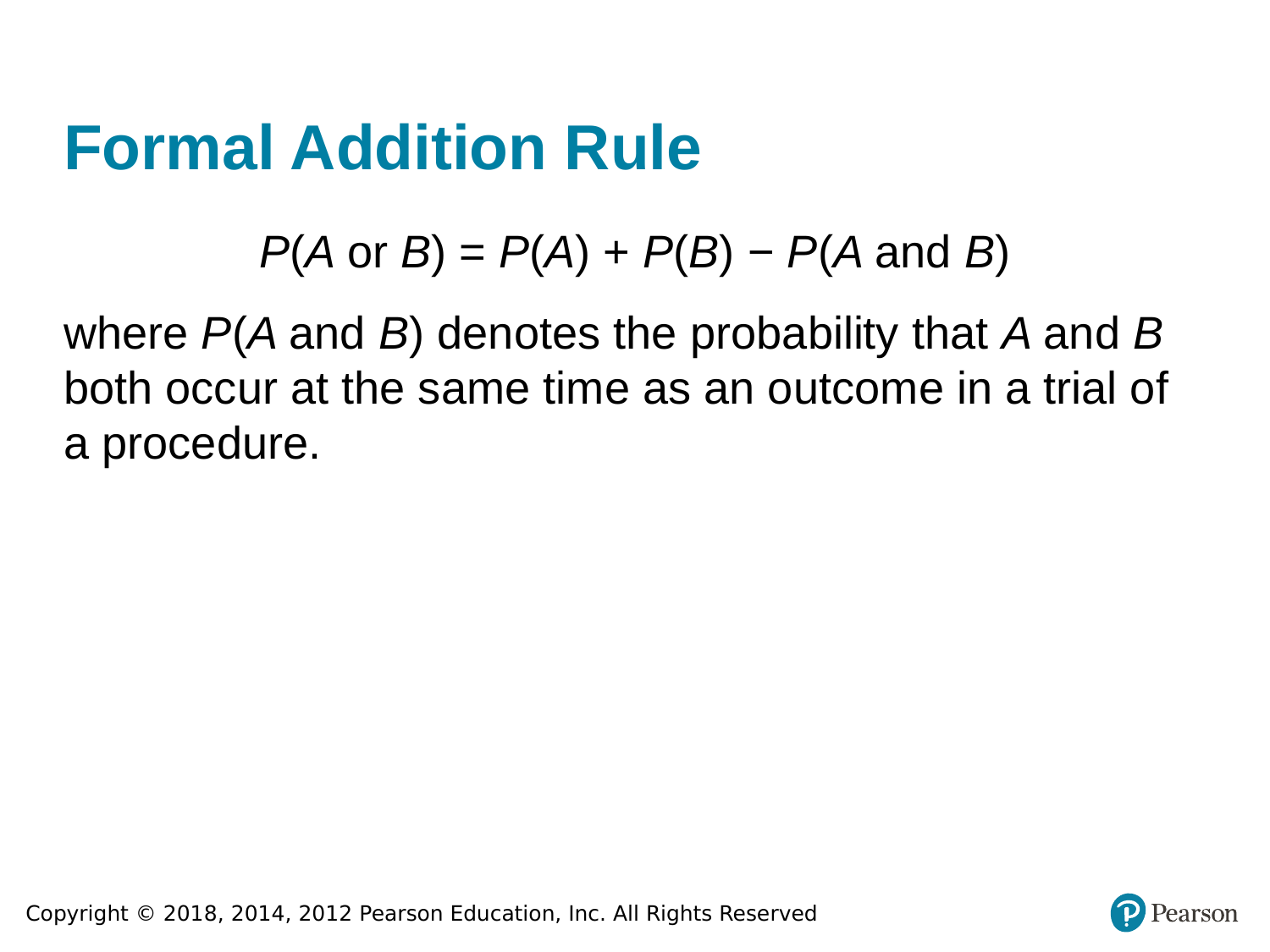

# Formal Addition Rule
P(A or B) = P(A) + P(B) − P(A and B)
where P(A and B) denotes the probability that A and B both occur at the same time as an outcome in a trial of a procedure.